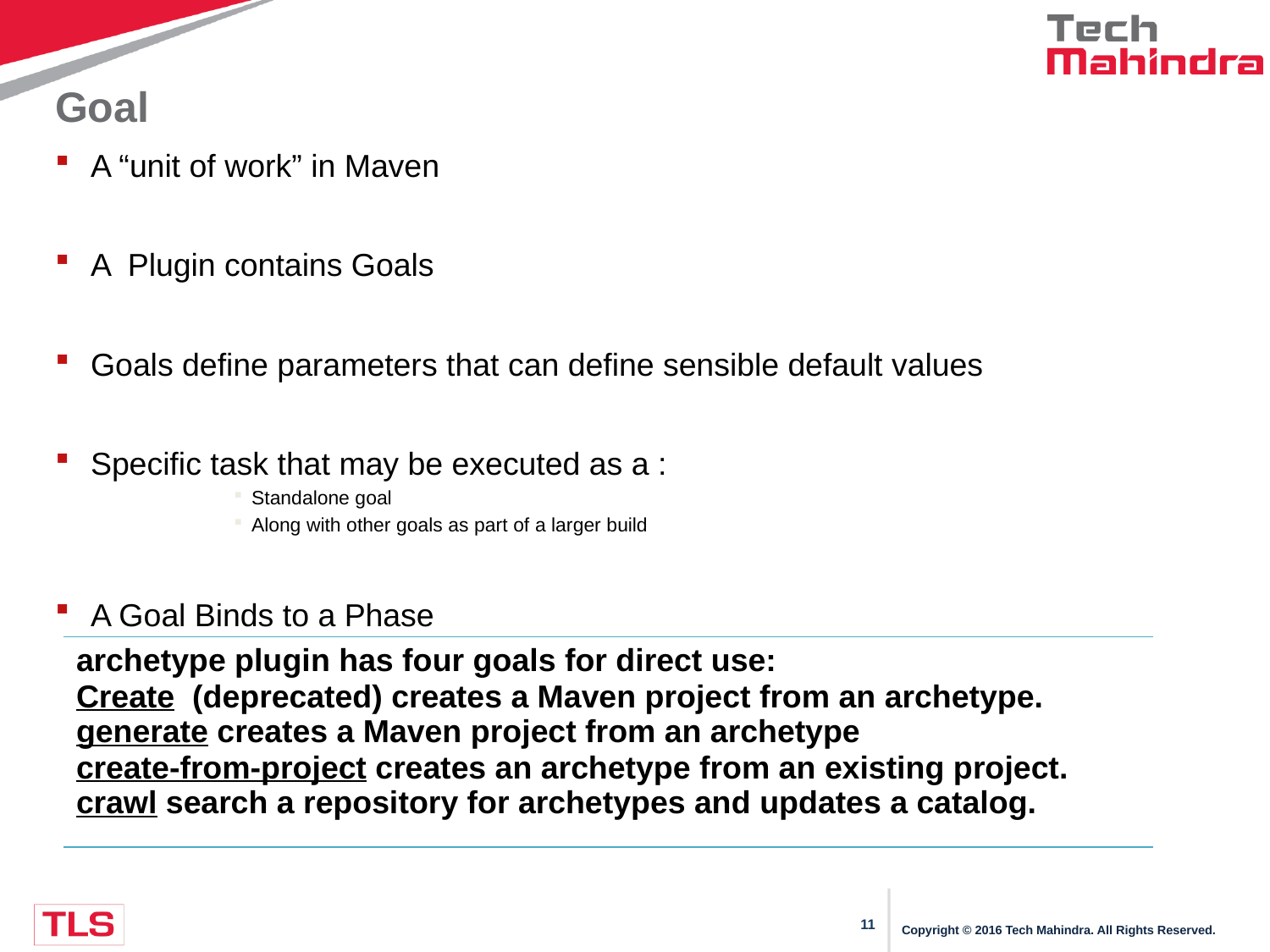

# Goal
 A “unit of work” in Maven

 A  Plugin contains Goals

 Goals define parameters that can define sensible default values

 Specific task that may be executed as a :
Standalone goal
Along with other goals as part of a larger build

 A Goal Binds to a Phase

| archetype plugin has four goals for direct use: Create (deprecated) creates a Maven project from an archetype. generate creates a Maven project from an archetype create-from-project creates an archetype from an existing project. crawl search a repository for archetypes and updates a catalog. |
| --- |
Copyright © 2016 Tech Mahindra. All Rights Reserved.